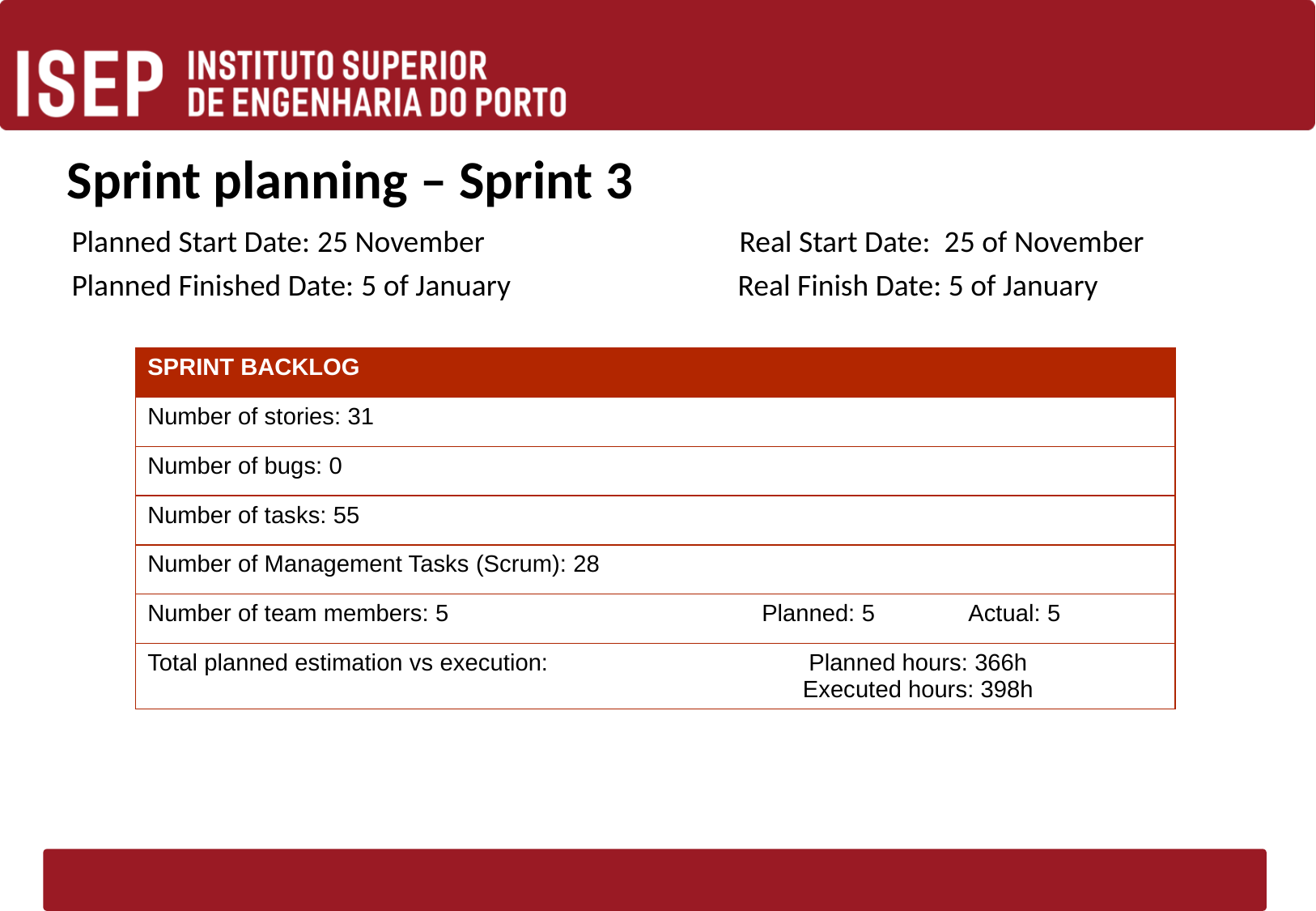

# Sprint planning – Sprint 3
Planned Start Date: 25 November                                     Real Start Date:  25 of November
Planned Finished Date: 5 of January                                 Real Finish Date: 5 of January

| SPRINT BACKLOG |  |
| --- | --- |
| Number of stories: 31 |  |
| Number of bugs: 0 |  |
| Number of tasks: 55 |  |
| Number of Management Tasks (Scrum): 28 |  |
| Number of team members: 5 | Planned: 5              Actual: 5 |
| Total planned estimation vs execution: | Planned hours: 366h Executed hours: 398h |